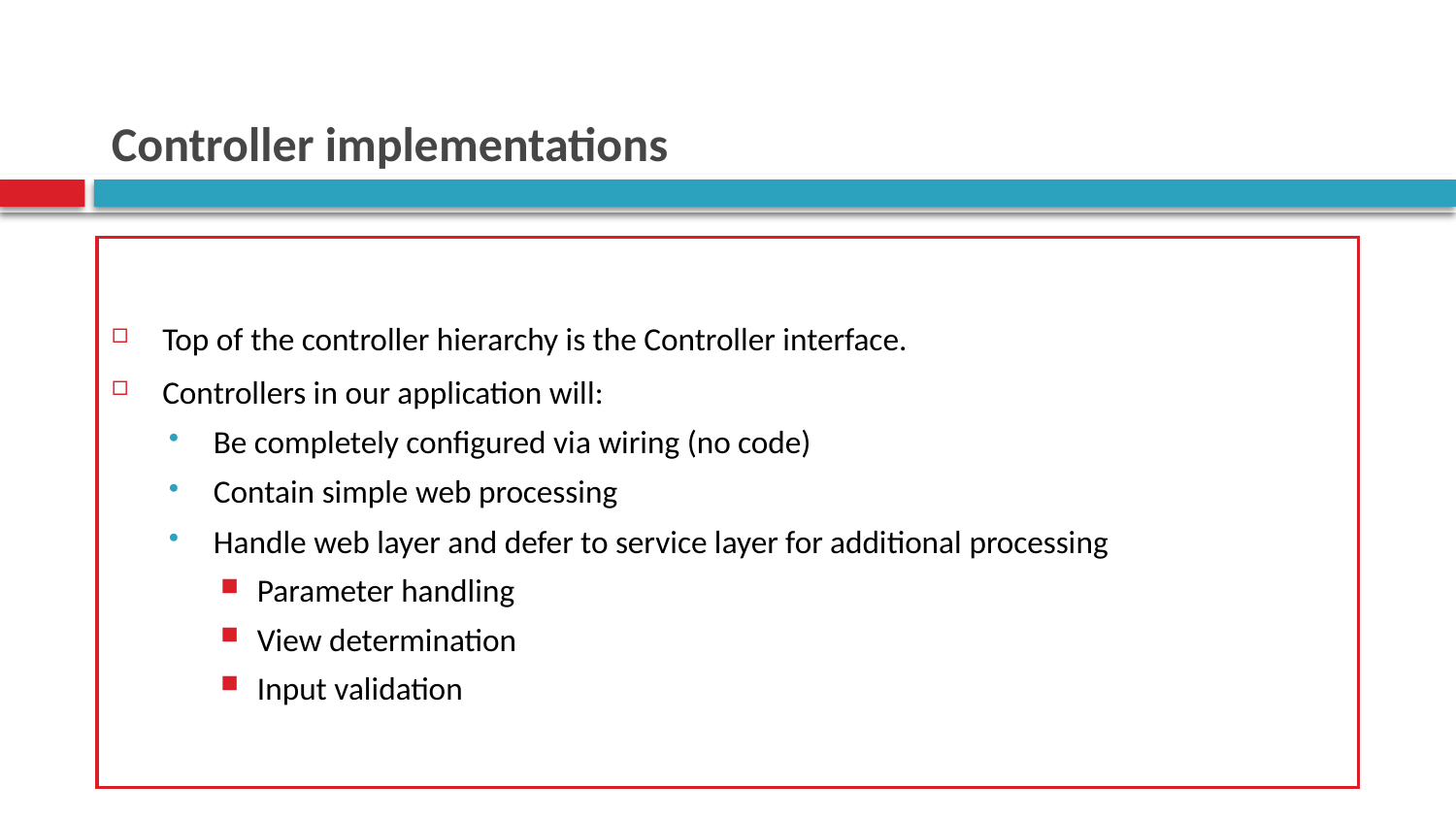

# Controller implementations
Top of the controller hierarchy is the Controller interface.
Controllers in our application will:
Be completely configured via wiring (no code)
Contain simple web processing
Handle web layer and defer to service layer for additional processing
Parameter handling
View determination
Input validation